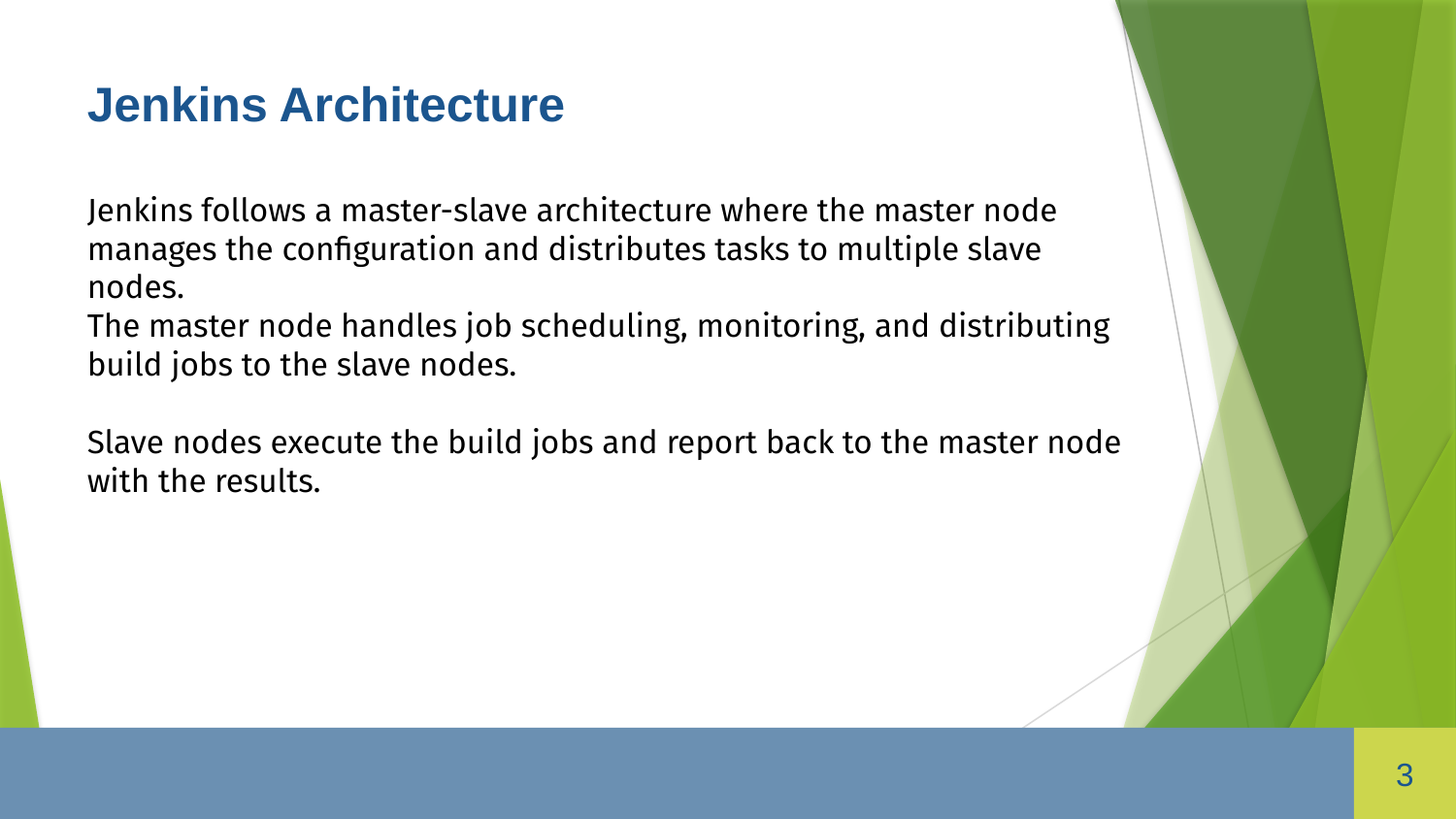

Jenkins Architecture
Jenkins follows a master-slave architecture where the master node manages the configuration and distributes tasks to multiple slave nodes.
The master node handles job scheduling, monitoring, and distributing build jobs to the slave nodes.
Slave nodes execute the build jobs and report back to the master node with the results.

3